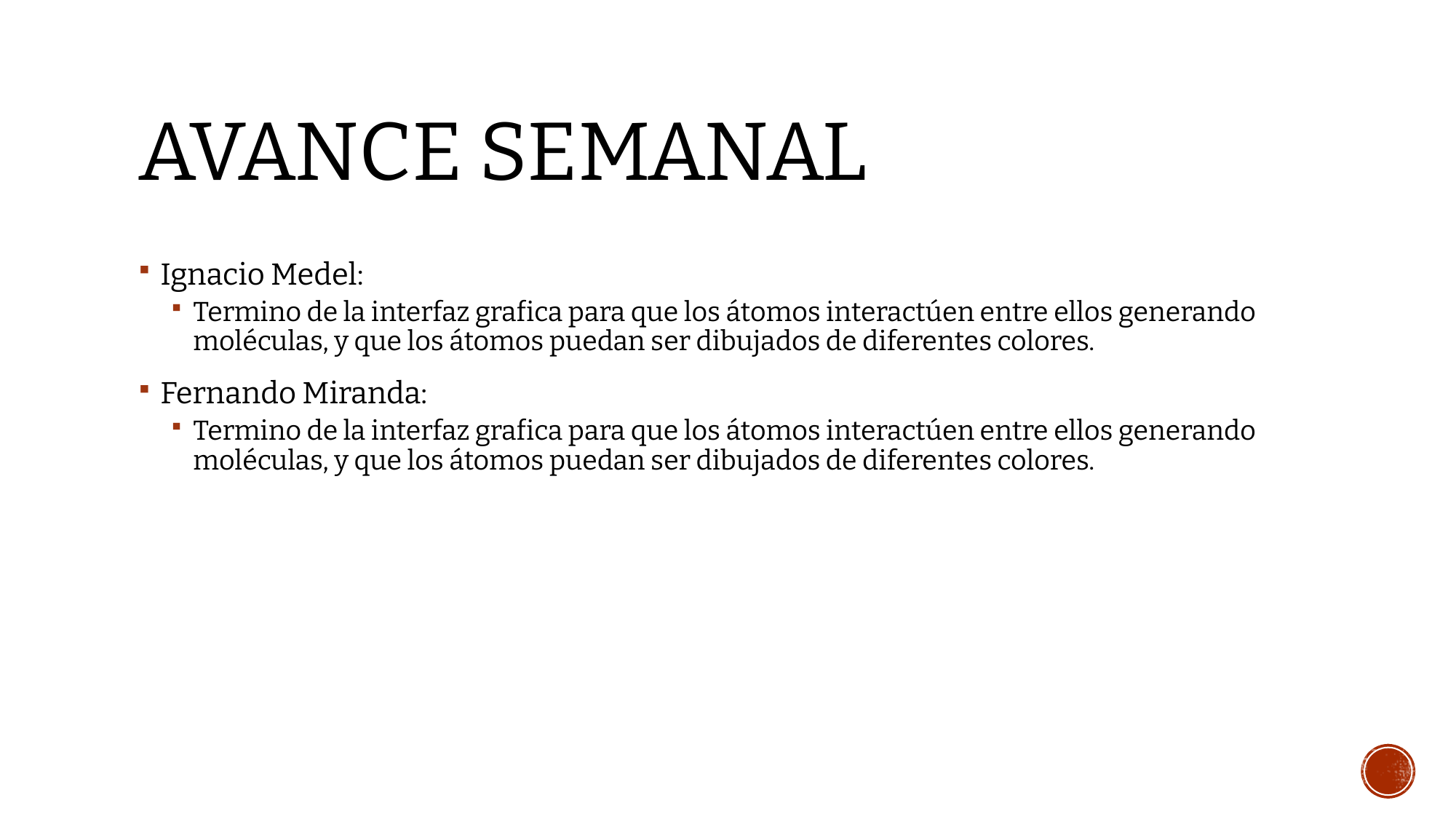

# Avance semanal
Ignacio Medel:
Termino de la interfaz grafica para que los átomos interactúen entre ellos generando moléculas, y que los átomos puedan ser dibujados de diferentes colores.
Fernando Miranda:
Termino de la interfaz grafica para que los átomos interactúen entre ellos generando moléculas, y que los átomos puedan ser dibujados de diferentes colores.